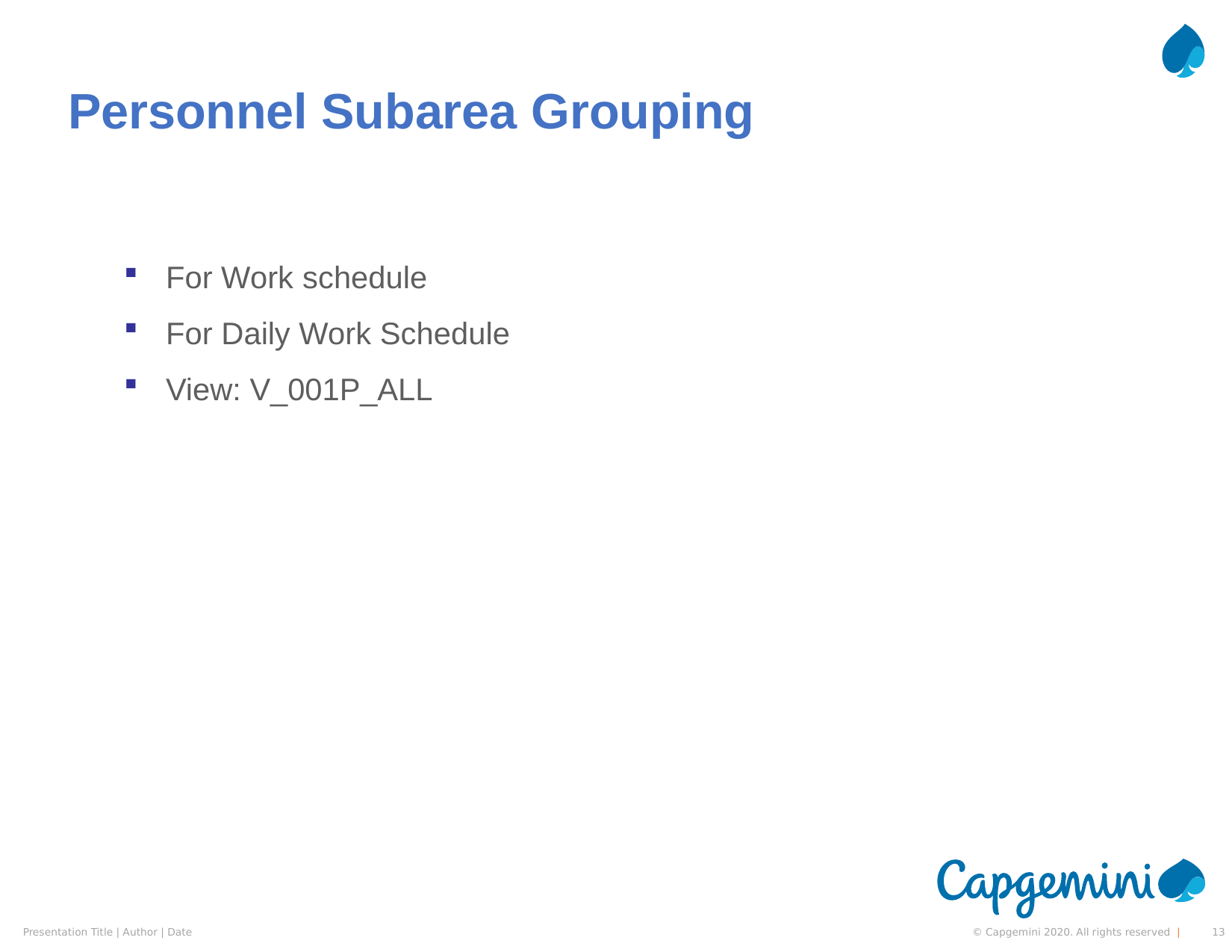

# Personnel Subarea Grouping
For Work schedule
For Daily Work Schedule
View: V_001P_ALL